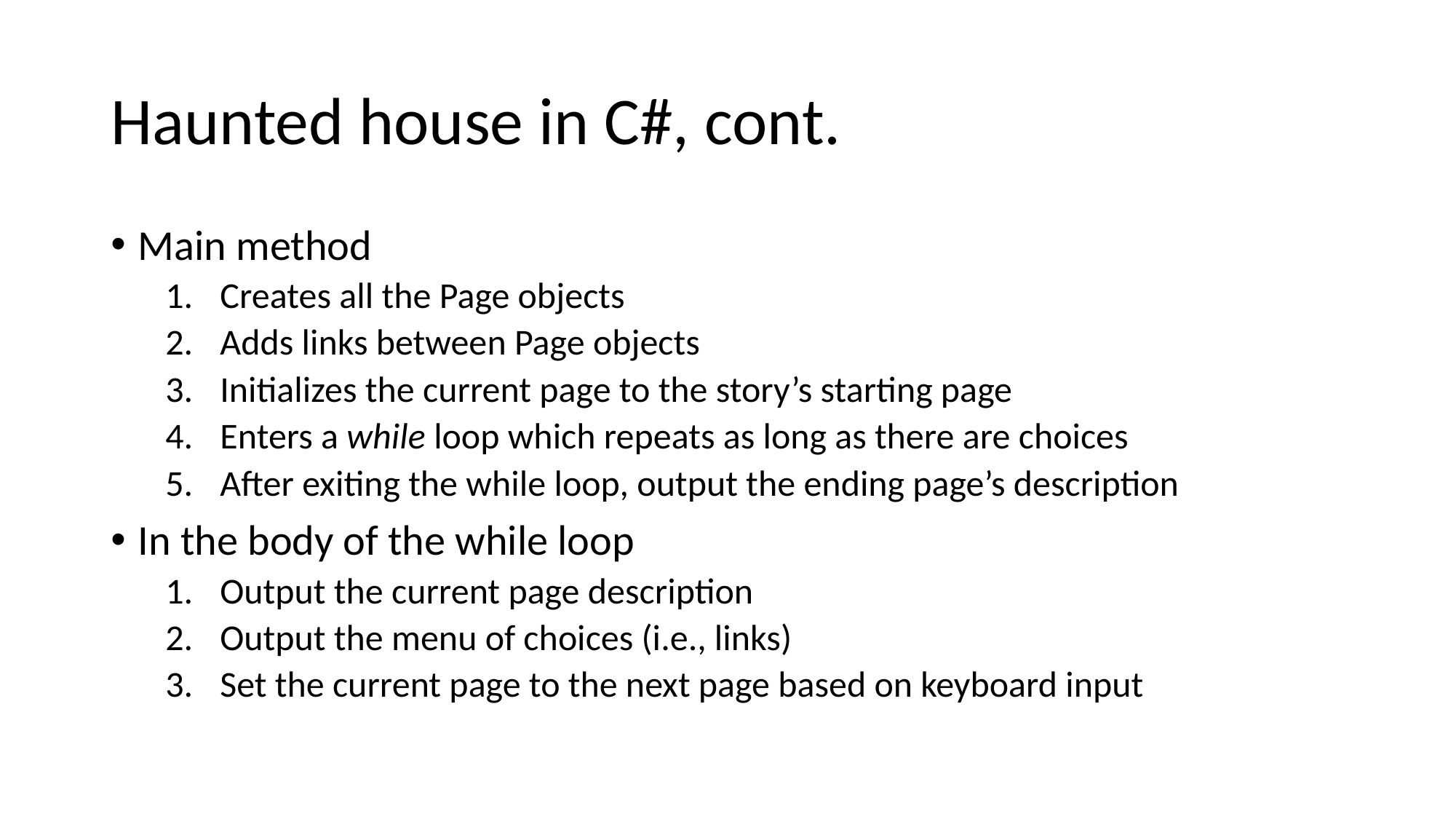

# Haunted house in C#, cont.
Main method
Creates all the Page objects
Adds links between Page objects
Initializes the current page to the story’s starting page
Enters a while loop which repeats as long as there are choices
After exiting the while loop, output the ending page’s description
In the body of the while loop
Output the current page description
Output the menu of choices (i.e., links)
Set the current page to the next page based on keyboard input